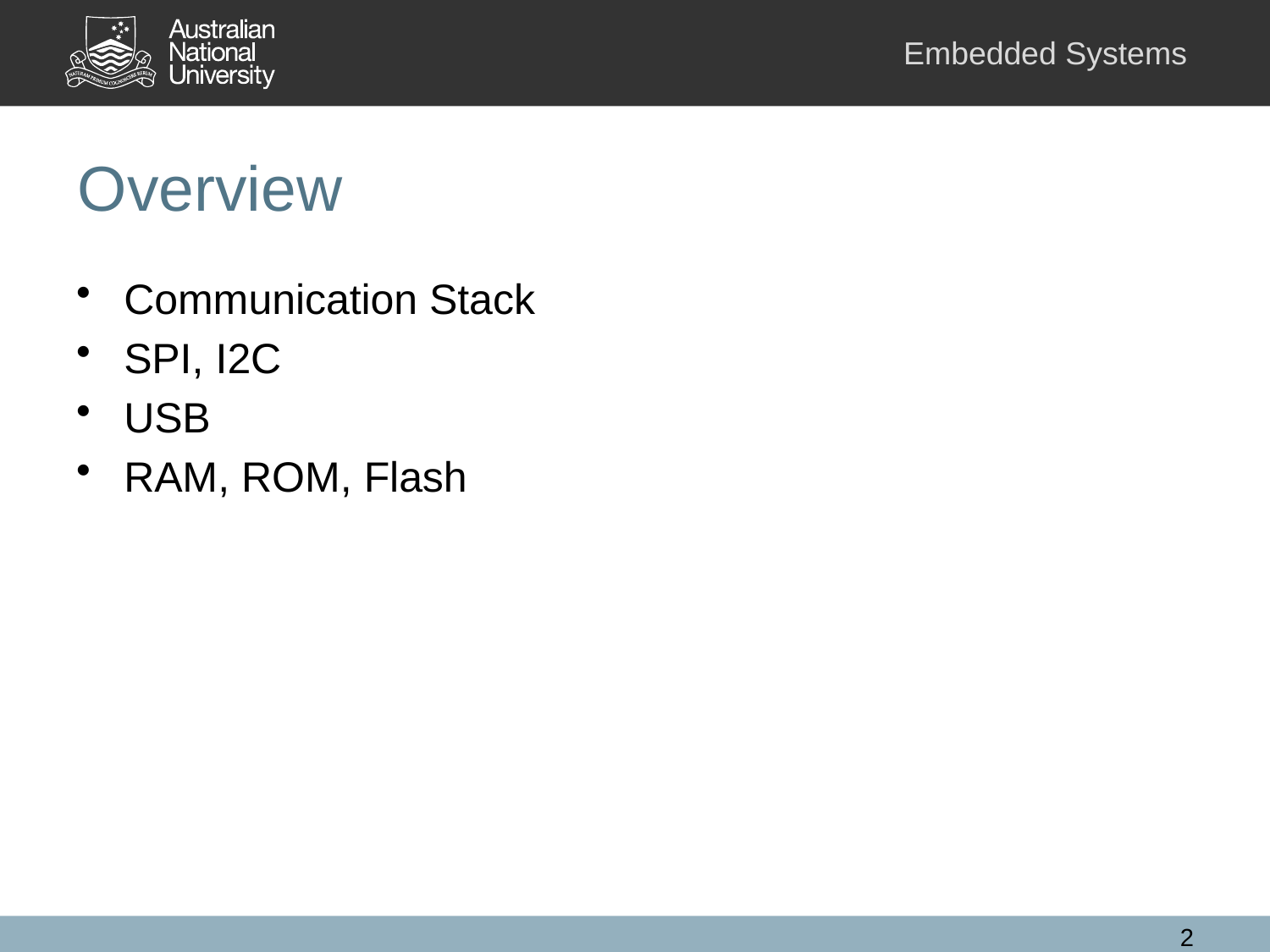

# Overview
Communication Stack
SPI, I2C
USB
RAM, ROM, Flash
2